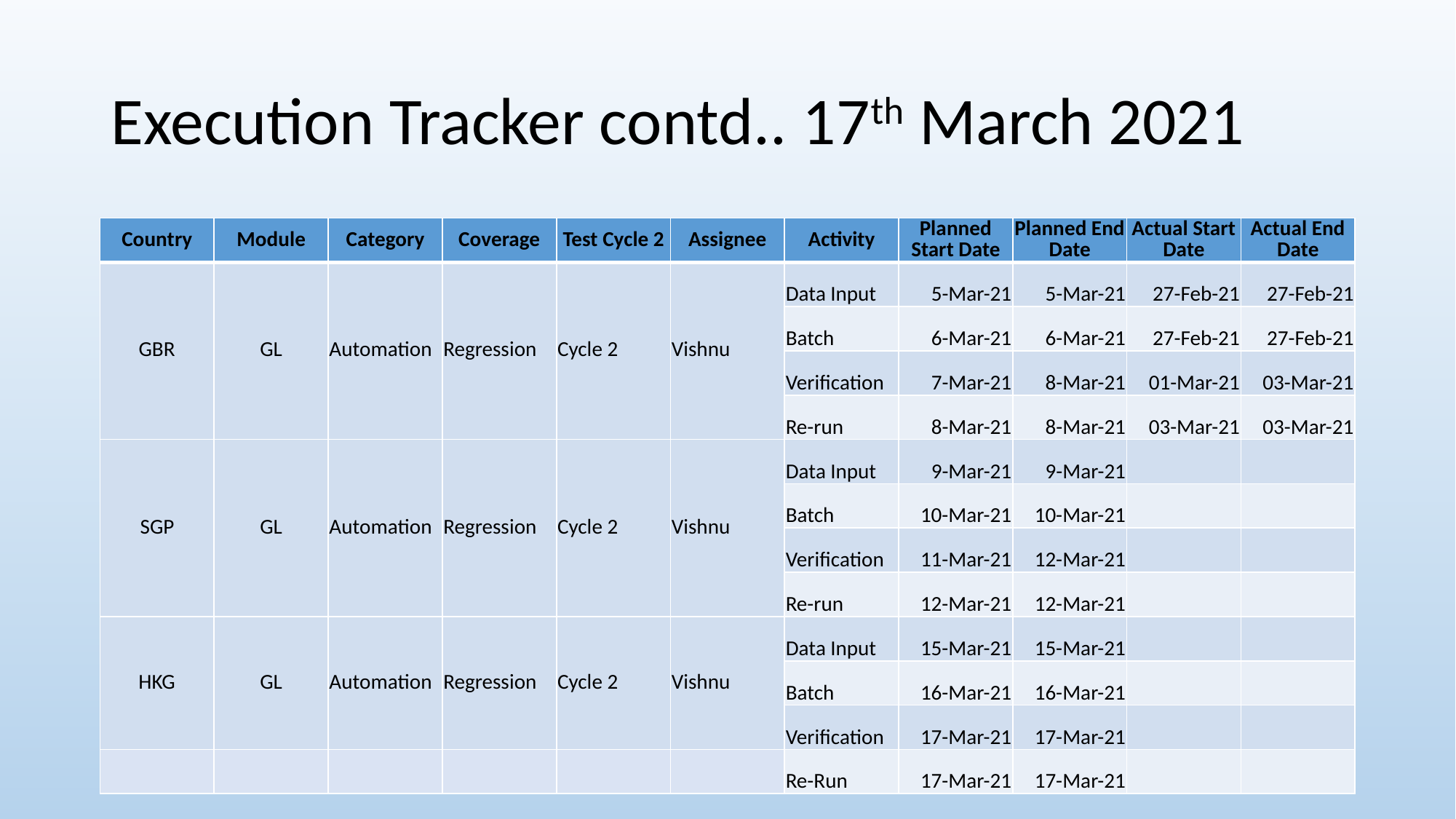

# Execution Tracker contd.. 17th March 2021
| Country | Module | Category | Coverage | Test Cycle 2 | Assignee | Activity | Planned Start Date | Planned End Date | Actual Start Date | Actual End Date |
| --- | --- | --- | --- | --- | --- | --- | --- | --- | --- | --- |
| GBR | GL | Automation | Regression | Cycle 2 | Vishnu | Data Input | 5-Mar-21 | 5-Mar-21 | 27-Feb-21 | 27-Feb-21 |
|  |  |  |  |  |  | Batch | 6-Mar-21 | 6-Mar-21 | 27-Feb-21 | 27-Feb-21 |
|  |  |  |  |  |  | Verification | 7-Mar-21 | 8-Mar-21 | 01-Mar-21 | 03-Mar-21 |
|  |  |  |  |  |  | Re-run | 8-Mar-21 | 8-Mar-21 | 03-Mar-21 | 03-Mar-21 |
| SGP | GL | Automation | Regression | Cycle 2 | Vishnu | Data Input | 9-Mar-21 | 9-Mar-21 |  |  |
|  |  |  |  |  |  | Batch | 10-Mar-21 | 10-Mar-21 |  |  |
|  |  |  |  |  |  | Verification | 11-Mar-21 | 12-Mar-21 |  |  |
|  |  |  |  |  |  | Re-run | 12-Mar-21 | 12-Mar-21 |  |  |
| HKG | GL | Automation | Regression | Cycle 2 | Vishnu | Data Input | 15-Mar-21 | 15-Mar-21 |  |  |
|  |  |  |  |  |  | Batch | 16-Mar-21 | 16-Mar-21 |  |  |
|  |  |  |  |  |  | Verification | 17-Mar-21 | 17-Mar-21 |  |  |
|  |  |  |  |  |  | Re-Run | 17-Mar-21 | 17-Mar-21 |  |  |